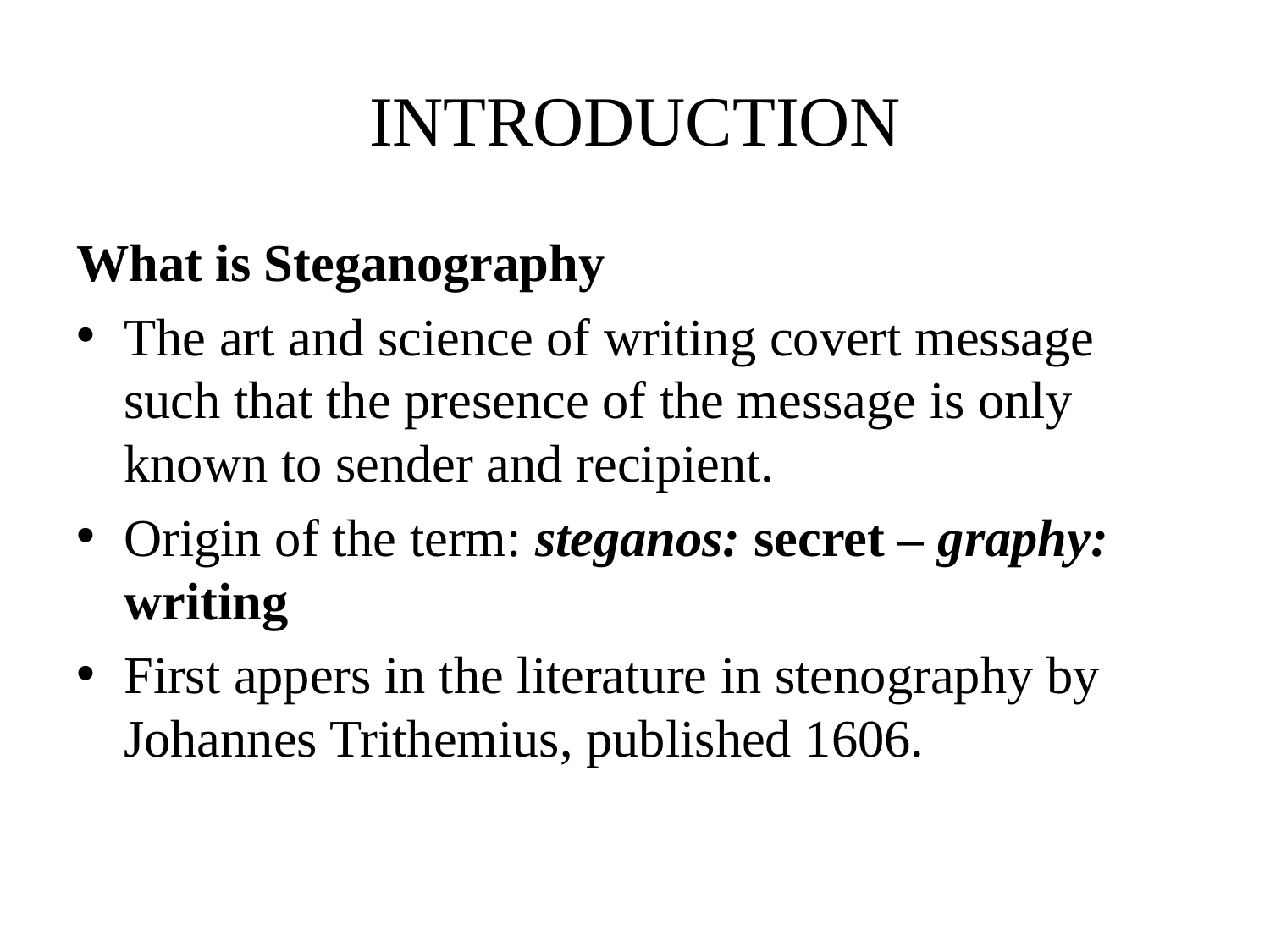

# INTRODUCTION
What is Steganography
The art and science of writing covert message such that the presence of the message is only known to sender and recipient.
Origin of the term: steganos: secret – graphy: writing
First appers in the literature in stenography by Johannes Trithemius, published 1606.